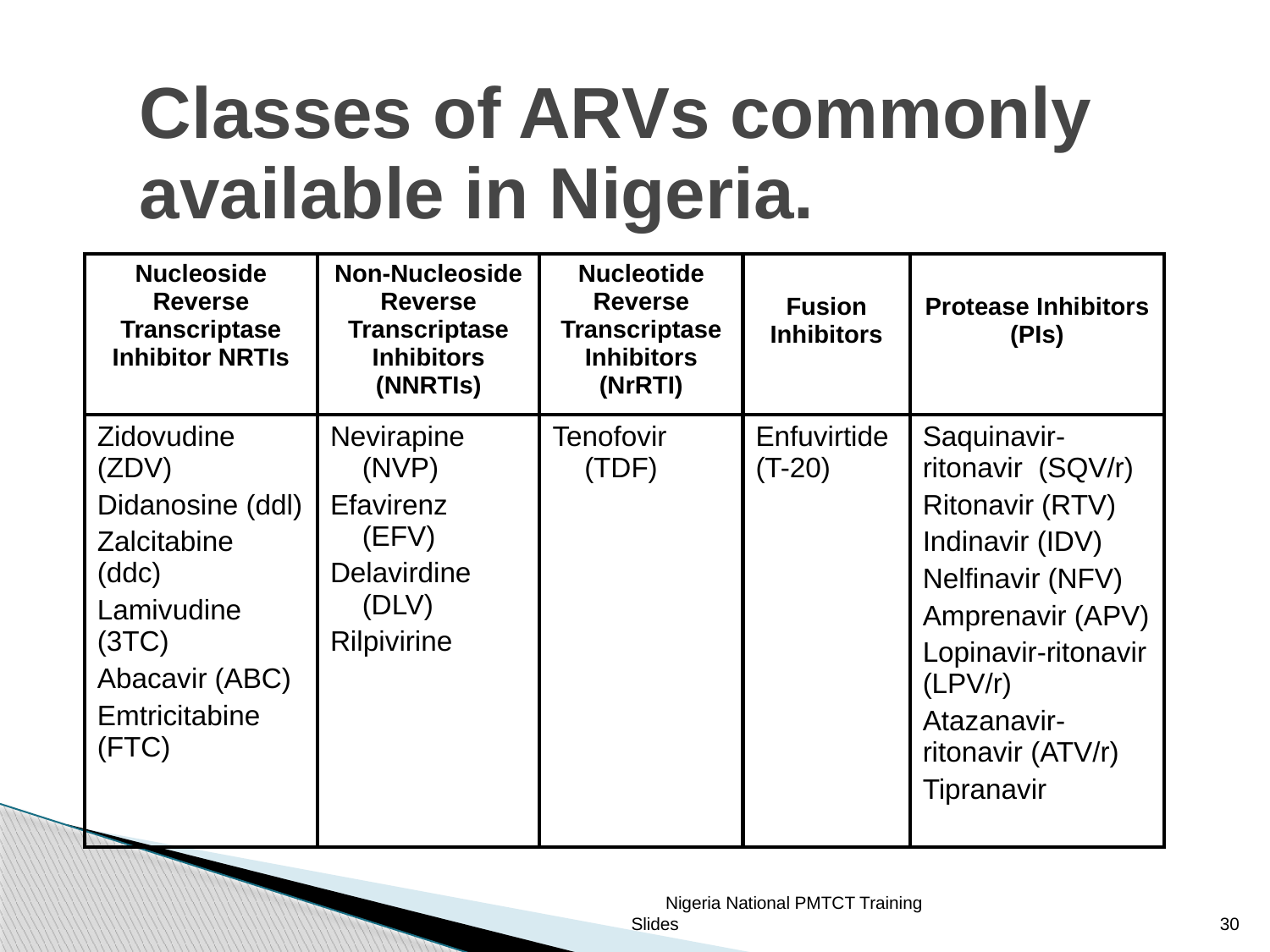

# Classes of ARVs commonly available in Nigeria.
| Nucleoside Reverse Transcriptase Inhibitor NRTIs | Non-Nucleoside Reverse Transcriptase Inhibitors (NNRTIs) | Nucleotide Reverse Transcriptase Inhibitors (NrRTI) | Fusion Inhibitors | Protease Inhibitors (PIs) |
| --- | --- | --- | --- | --- |
| Zidovudine (ZDV) Didanosine (ddl) Zalcitabine (ddc) Lamivudine (3TC) Abacavir (ABC) Emtricitabine (FTC) | Nevirapine (NVP) Efavirenz (EFV) Delavirdine (DLV) Rilpivirine | Tenofovir (TDF) | Enfuvirtide (T-20) | Saquinavir-ritonavir (SQV/r) Ritonavir (RTV) Indinavir (IDV) Nelfinavir (NFV) Amprenavir (APV) Lopinavir-ritonavir (LPV/r) Atazanavir-ritonavir (ATV/r) Tipranavir |
Nigeria National PMTCT Training Slides
30